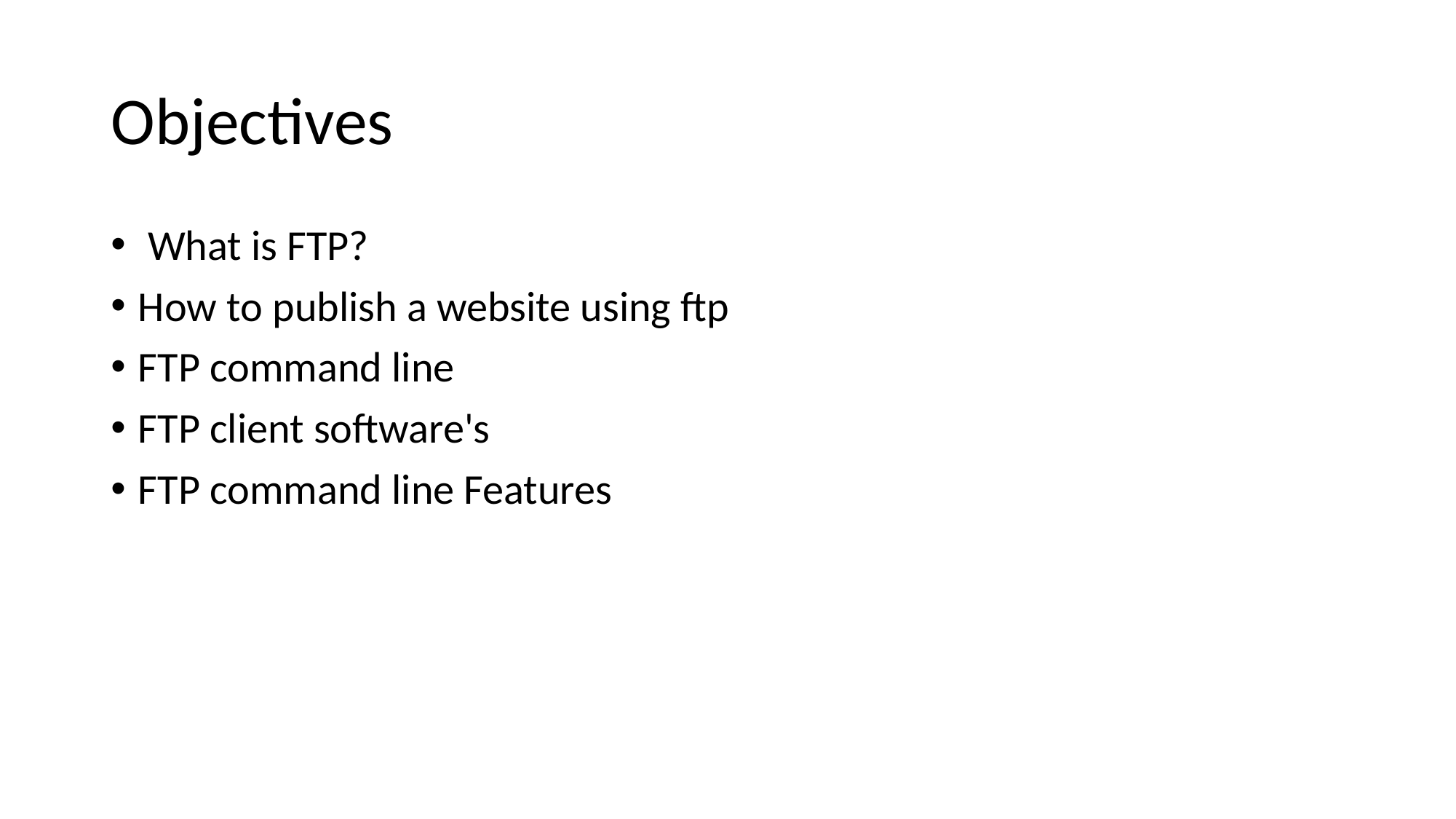

# Objectives
 What is FTP?
How to publish a website using ftp
FTP command line
FTP client software's
FTP command line Features